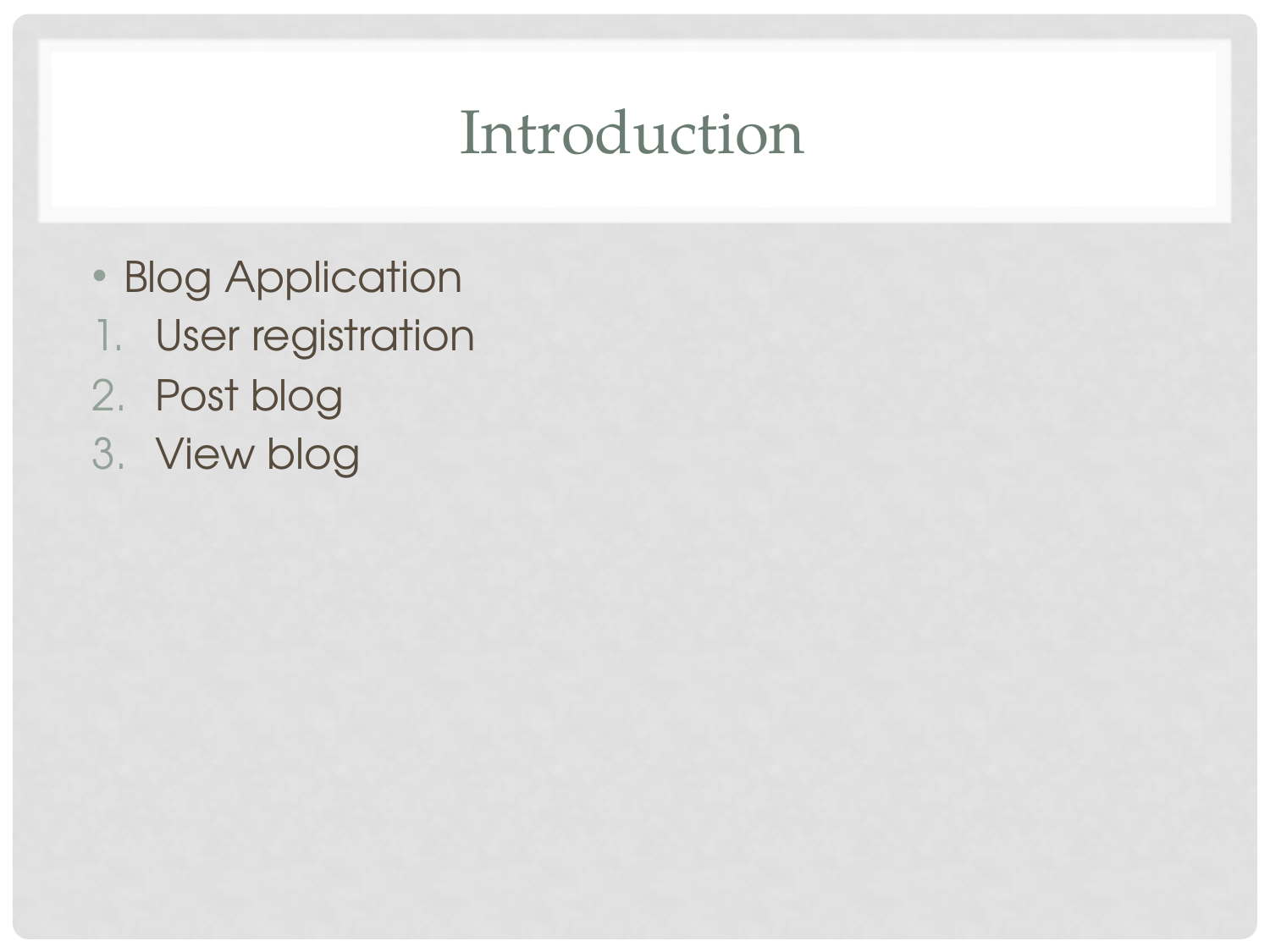

# Introduction
Blog Application
User registration
Post blog
View blog